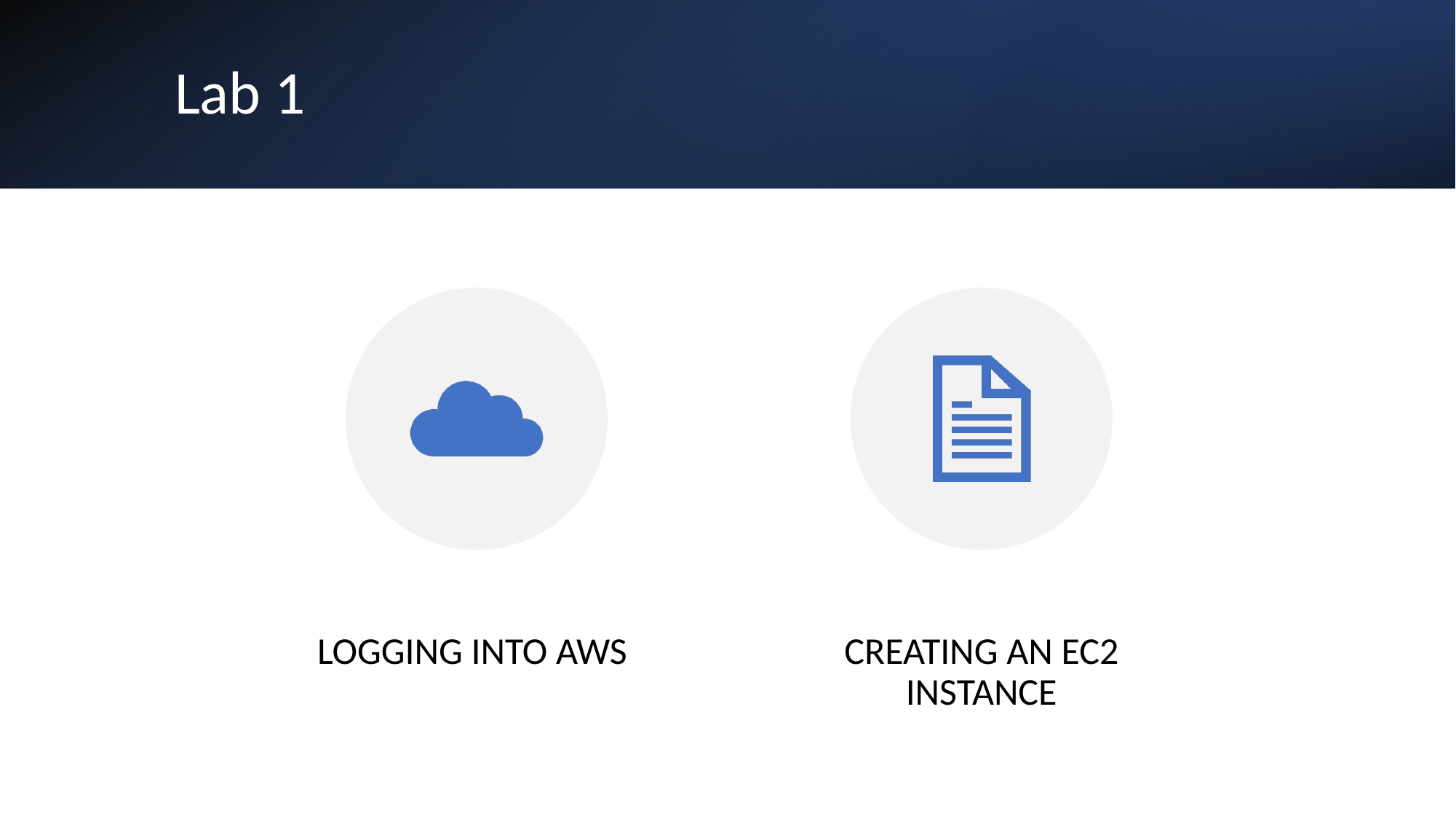

# Lab 1
Logging into aws
Creating an EC2 instance